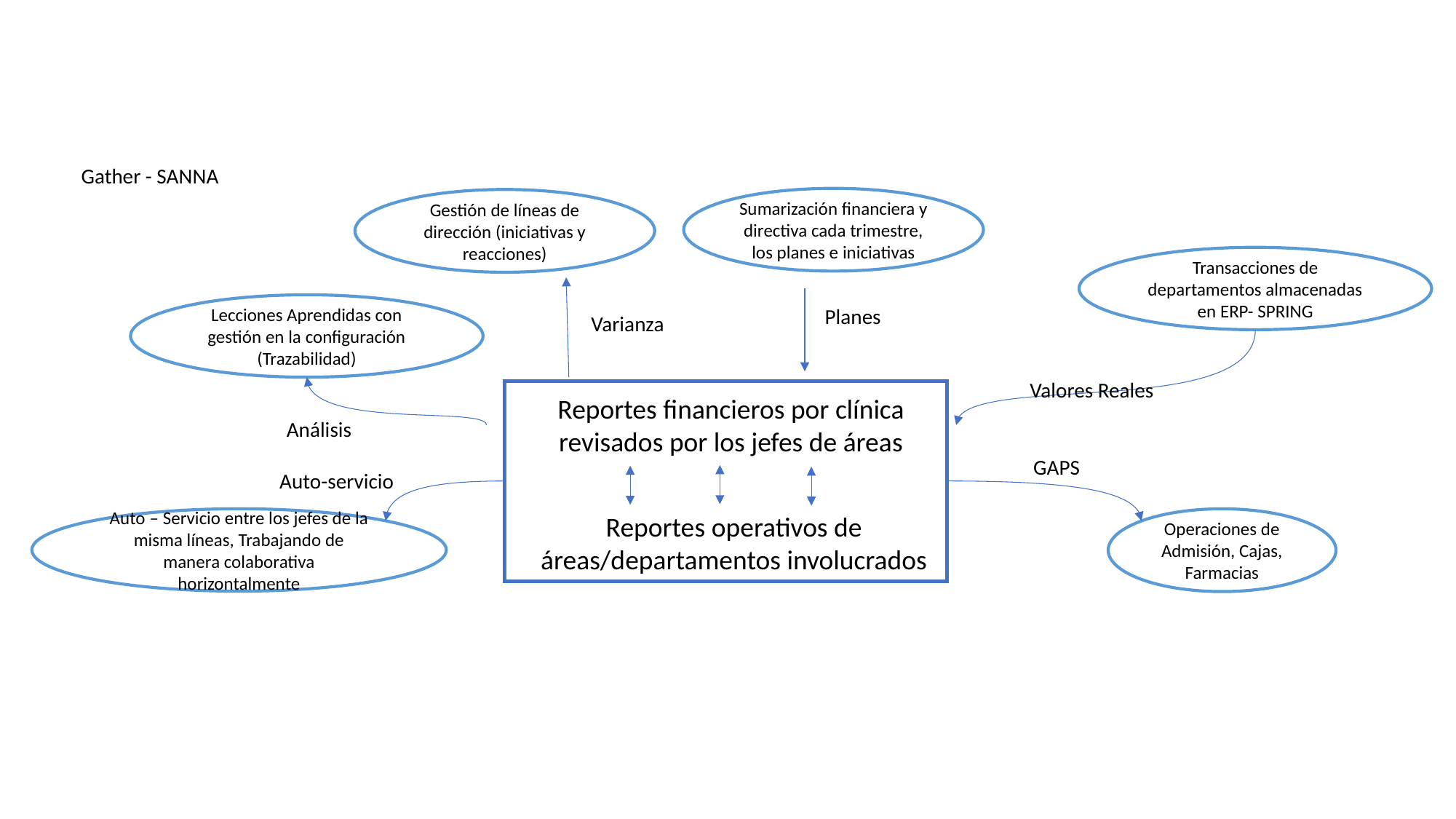

Gather - SANNA
Sumarización financiera y directiva cada trimestre, los planes e iniciativas
Gestión de líneas de dirección (iniciativas y reacciones)
Transacciones de departamentos almacenadas en ERP- SPRING
Lecciones Aprendidas con gestión en la configuración (Trazabilidad)
Planes
Varianza
Valores Reales

Reportes financieros por clínica revisados por los jefes de áreas
Análisis
GAPS
Auto-servicio
Reportes operativos de áreas/departamentos involucrados
Auto – Servicio entre los jefes de la misma líneas, Trabajando de manera colaborativa horizontalmente
Operaciones de Admisión, Cajas, Farmacias